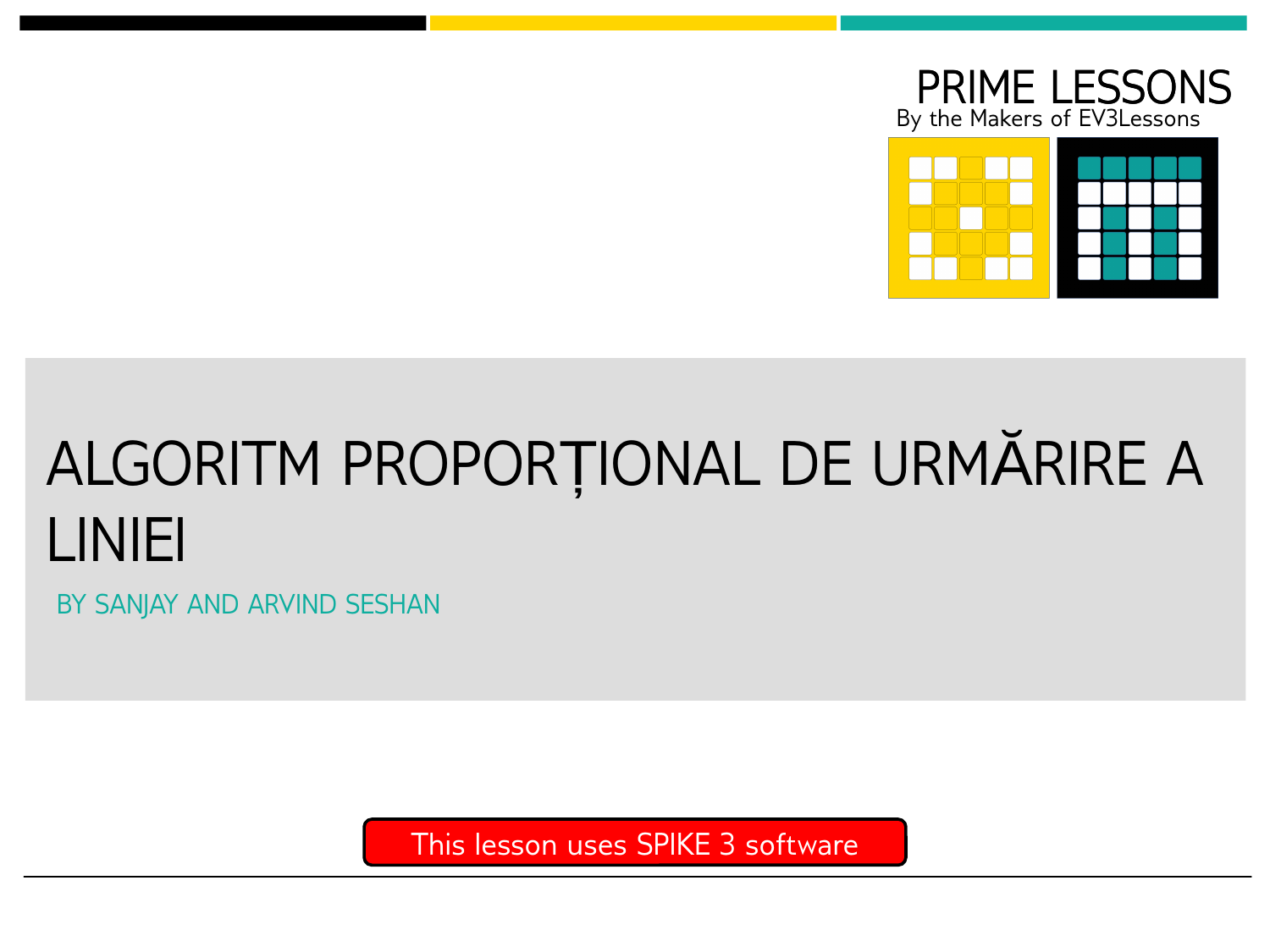

# ALGORITM PROPORȚIONAL DE URMĂRIRE A LINIEI
BY SANJAY AND ARVIND SESHAN
This lesson uses SPIKE 3 software